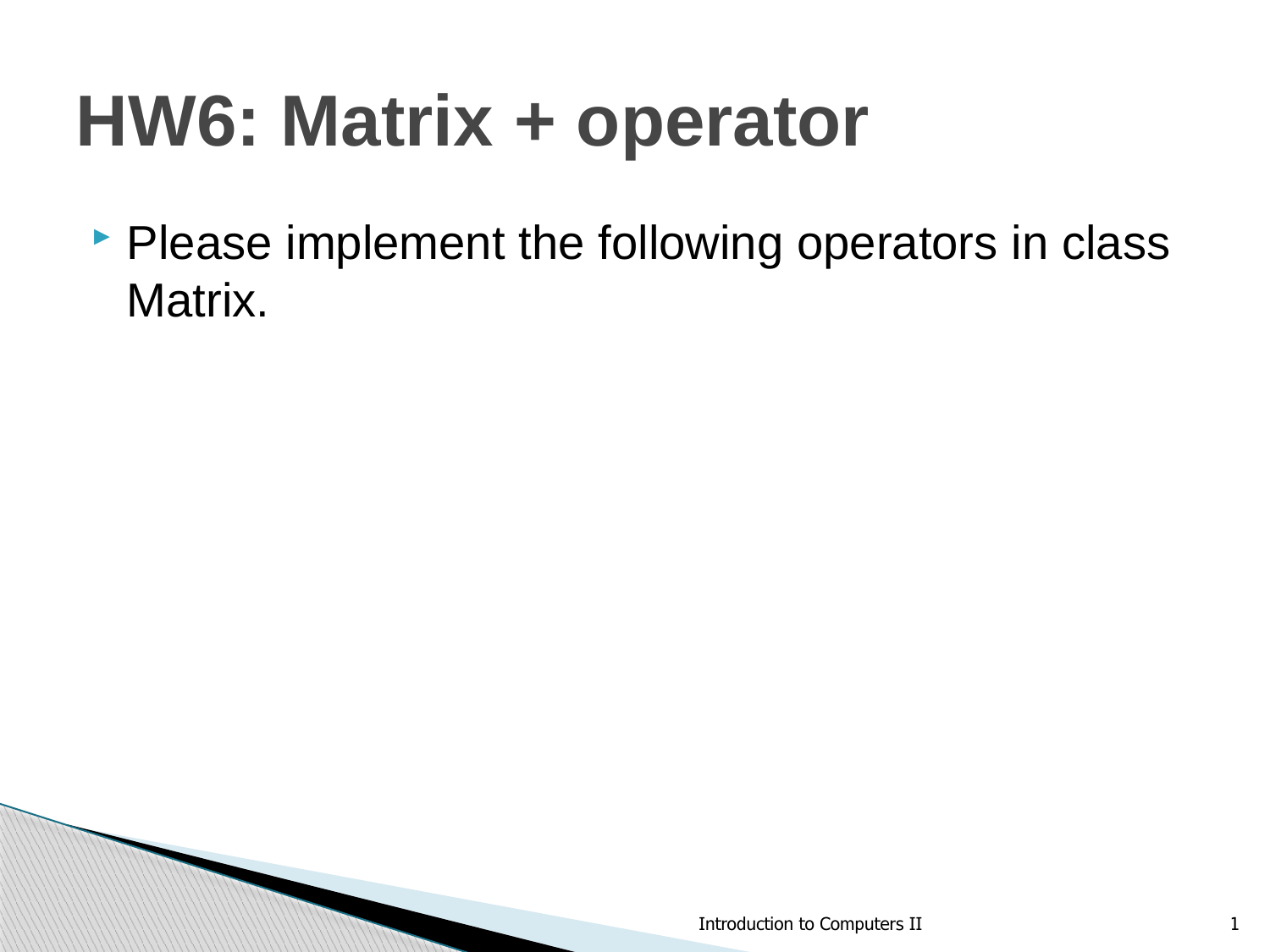

# HW6: Matrix + operator
Please implement the following operators in class Matrix.

Introduction to Computers II
1